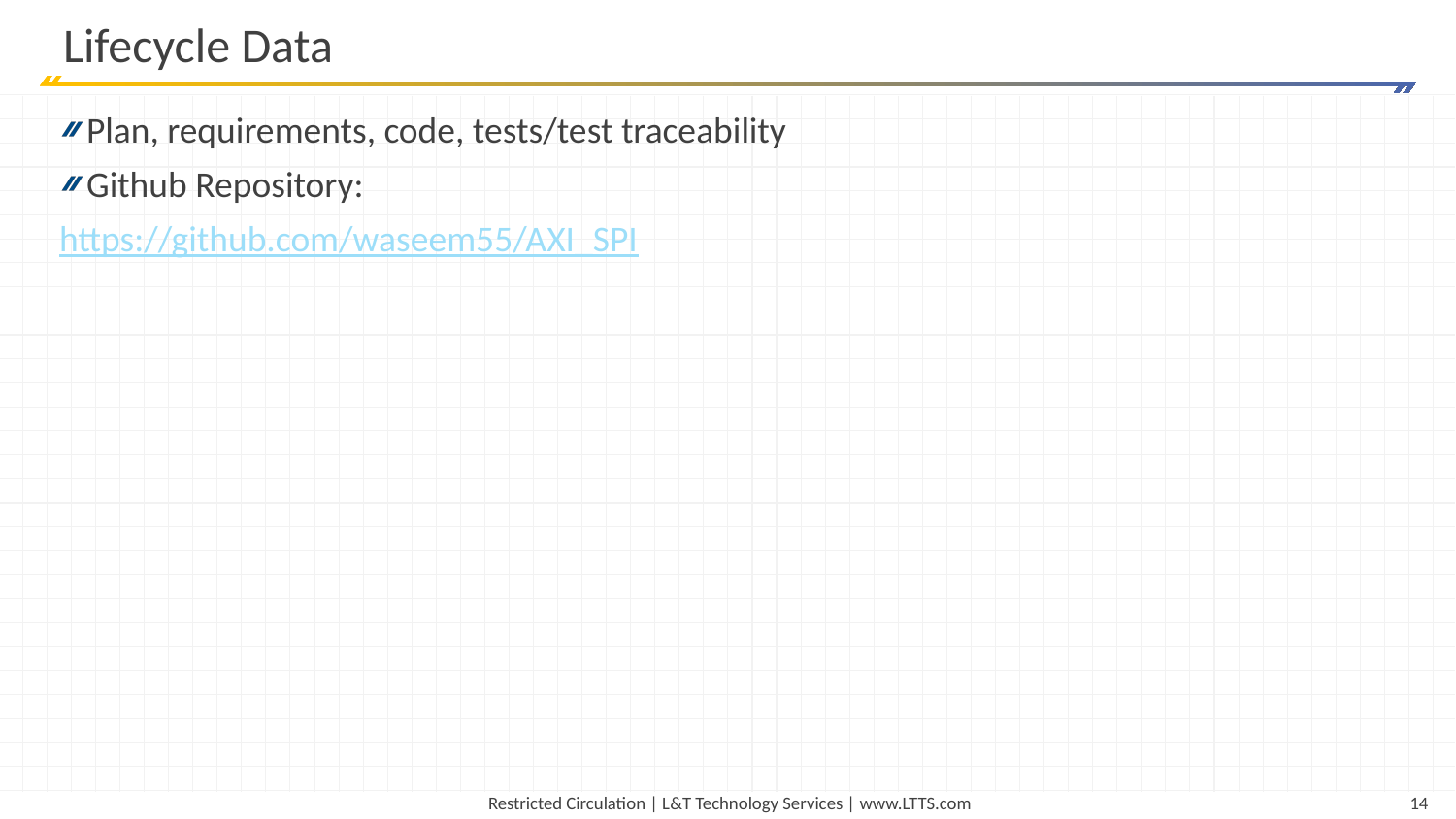

# Lifecycle Data
Plan, requirements, code, tests/test traceability
Github Repository:
https://github.com/waseem55/AXI_SPI